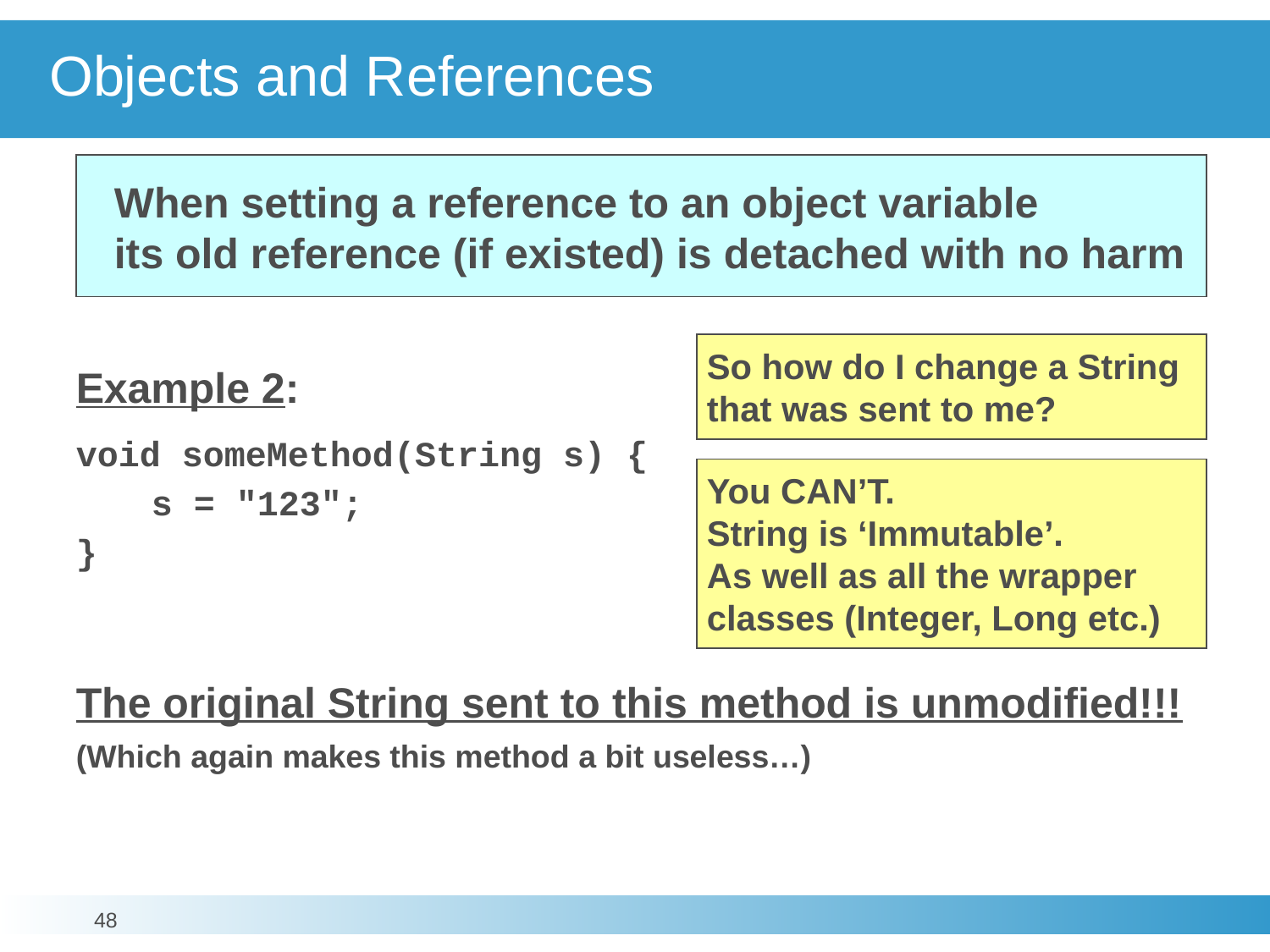

# Objects and References
When setting a reference to an object variable
its old reference (if existed) is detached with no harm
So how do I change a String that was sent to me?
Example 2:

void someMethod(String s) {
	s = "123";
}

The original String sent to this method is unmodified!!!
(Which again makes this method a bit useless…)
You CAN’T.
String is ‘Immutable’.
As well as all the wrapper classes (Integer, Long etc.)
48